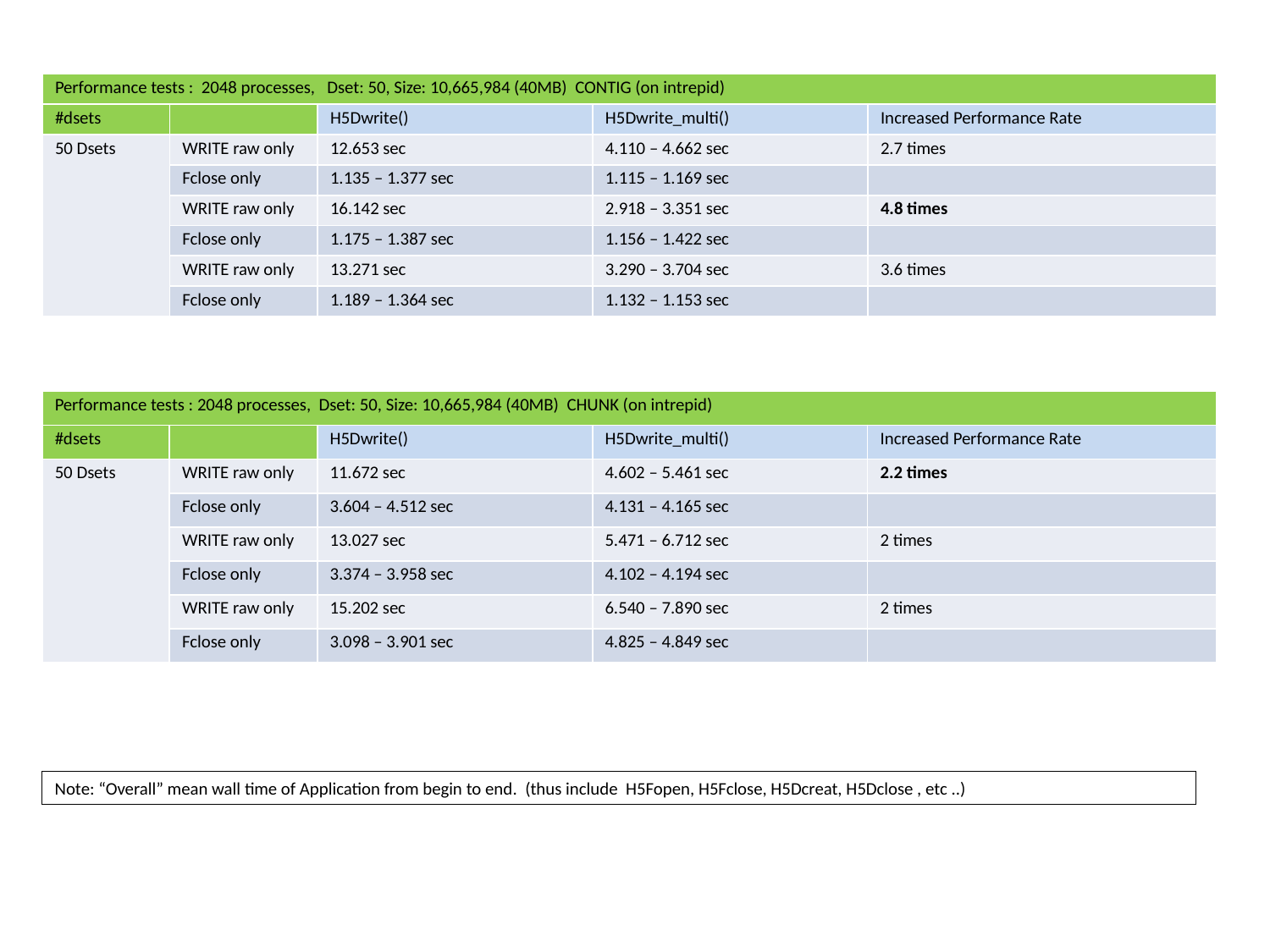

| Performance tests : 2048 processes, Dset: 50, Size: 10,665,984 (40MB) CONTIG (on intrepid) |  |  |  |  |
| --- | --- | --- | --- | --- |
| #dsets |  | H5Dwrite() | H5Dwrite\_multi() | Increased Performance Rate |
| 50 Dsets | WRITE raw only | 12.653 sec | 4.110 – 4.662 sec | 2.7 times |
|  | Fclose only | 1.135 – 1.377 sec | 1.115 – 1.169 sec |  |
|  | WRITE raw only | 16.142 sec | 2.918 – 3.351 sec | 4.8 times |
|  | Fclose only | 1.175 – 1.387 sec | 1.156 – 1.422 sec |  |
|  | WRITE raw only | 13.271 sec | 3.290 – 3.704 sec | 3.6 times |
|  | Fclose only | 1.189 – 1.364 sec | 1.132 – 1.153 sec |  |
| Performance tests : 2048 processes, Dset: 50, Size: 10,665,984 (40MB) CHUNK (on intrepid) |  |  |  |  |
| --- | --- | --- | --- | --- |
| #dsets |  | H5Dwrite() | H5Dwrite\_multi() | Increased Performance Rate |
| 50 Dsets | WRITE raw only | 11.672 sec | 4.602 – 5.461 sec | 2.2 times |
|  | Fclose only | 3.604 – 4.512 sec | 4.131 – 4.165 sec |  |
|  | WRITE raw only | 13.027 sec | 5.471 – 6.712 sec | 2 times |
|  | Fclose only | 3.374 – 3.958 sec | 4.102 – 4.194 sec |  |
|  | WRITE raw only | 15.202 sec | 6.540 – 7.890 sec | 2 times |
|  | Fclose only | 3.098 – 3.901 sec | 4.825 – 4.849 sec |  |
Note: “Overall” mean wall time of Application from begin to end.  (thus include  H5Fopen, H5Fclose, H5Dcreat, H5Dclose , etc ..)